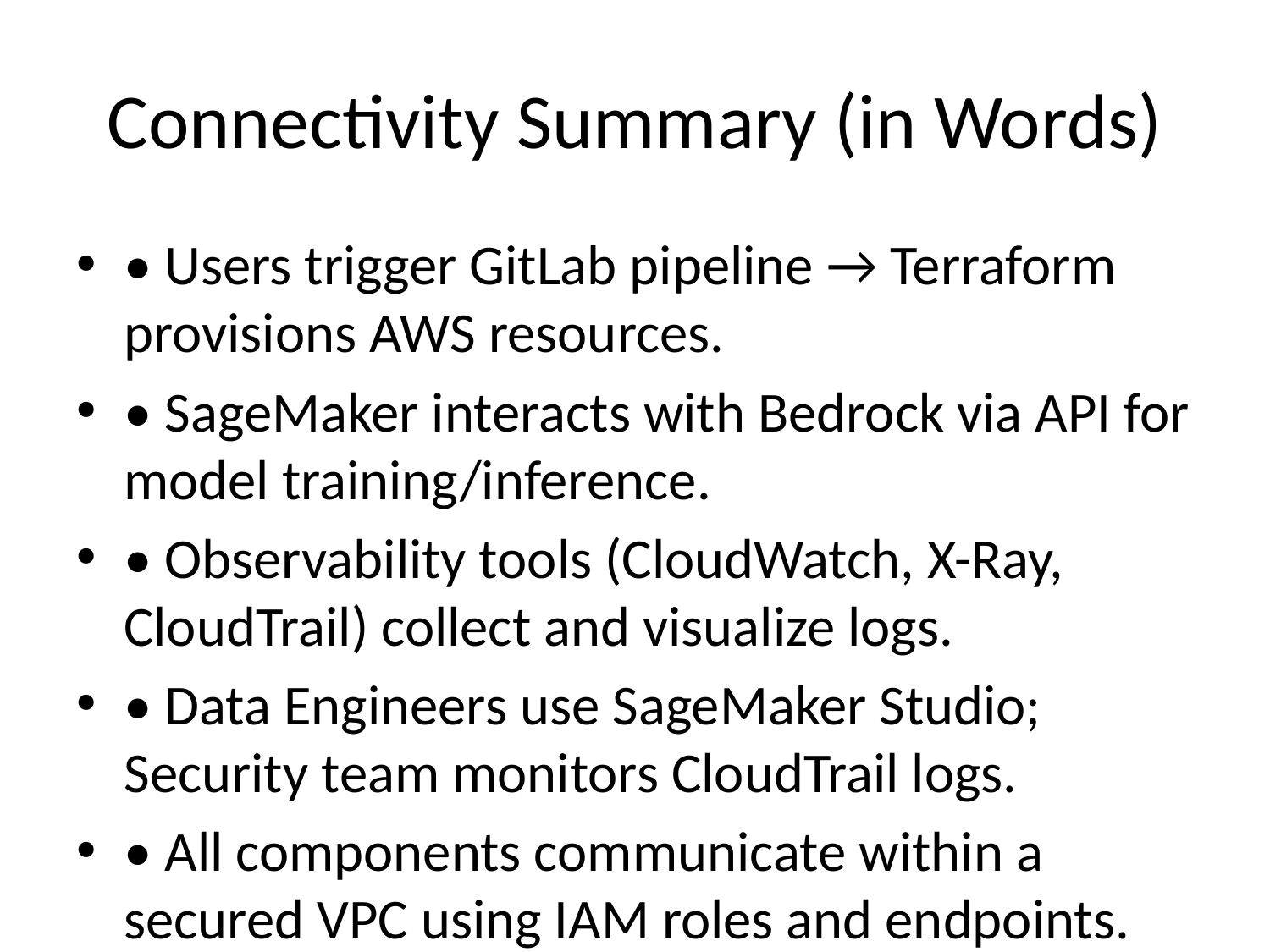

# Connectivity Summary (in Words)
• Users trigger GitLab pipeline → Terraform provisions AWS resources.
• SageMaker interacts with Bedrock via API for model training/inference.
• Observability tools (CloudWatch, X-Ray, CloudTrail) collect and visualize logs.
• Data Engineers use SageMaker Studio; Security team monitors CloudTrail logs.
• All components communicate within a secured VPC using IAM roles and endpoints.